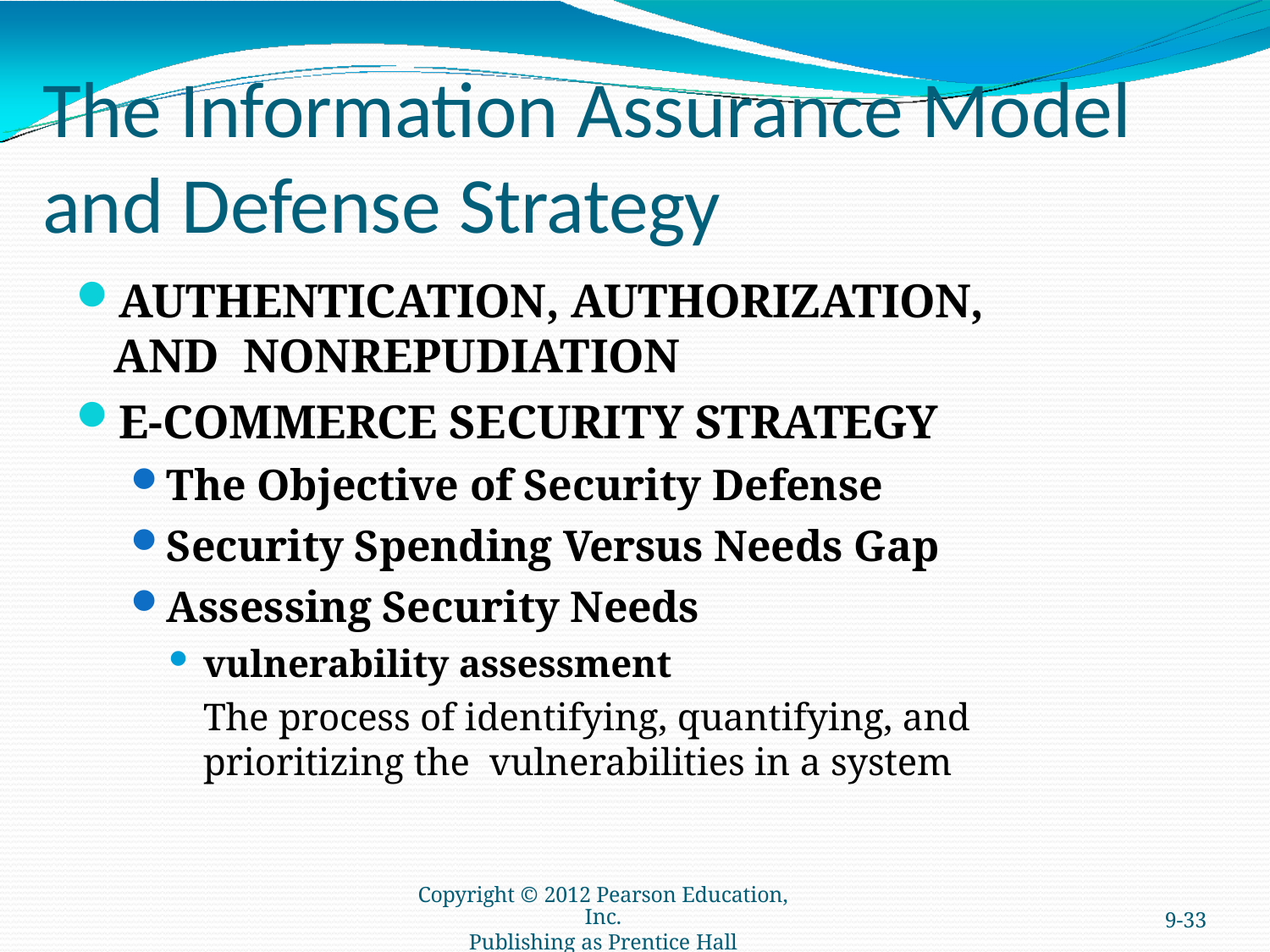

# The Information Assurance Model  and Defense Strategy
AUTHENTICATION, AUTHORIZATION, AND  NONREPUDIATION
E-COMMERCE SECURITY STRATEGY
The Objective of Security Defense
Security Spending Versus Needs Gap
Assessing Security Needs
vulnerability assessment
The process of identifying, quantifying, and prioritizing the  vulnerabilities in a system
Copyright © 2012 Pearson Education, Inc.
Publishing as Prentice Hall
9-33